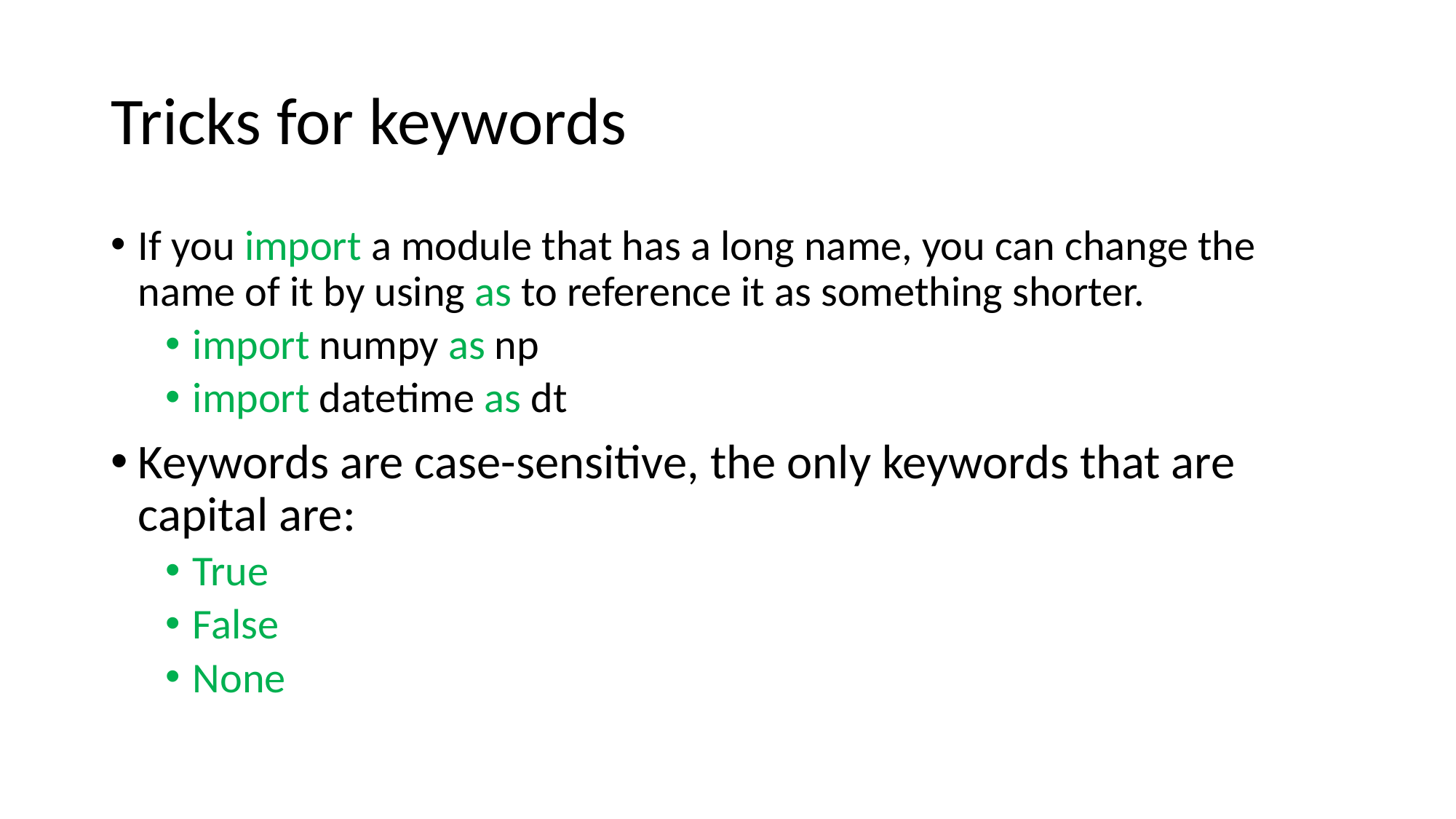

# Tricks for keywords
If you import a module that has a long name, you can change the name of it by using as to reference it as something shorter.
import numpy as np
import datetime as dt
Keywords are case-sensitive, the only keywords that are capital are:
True
False
None